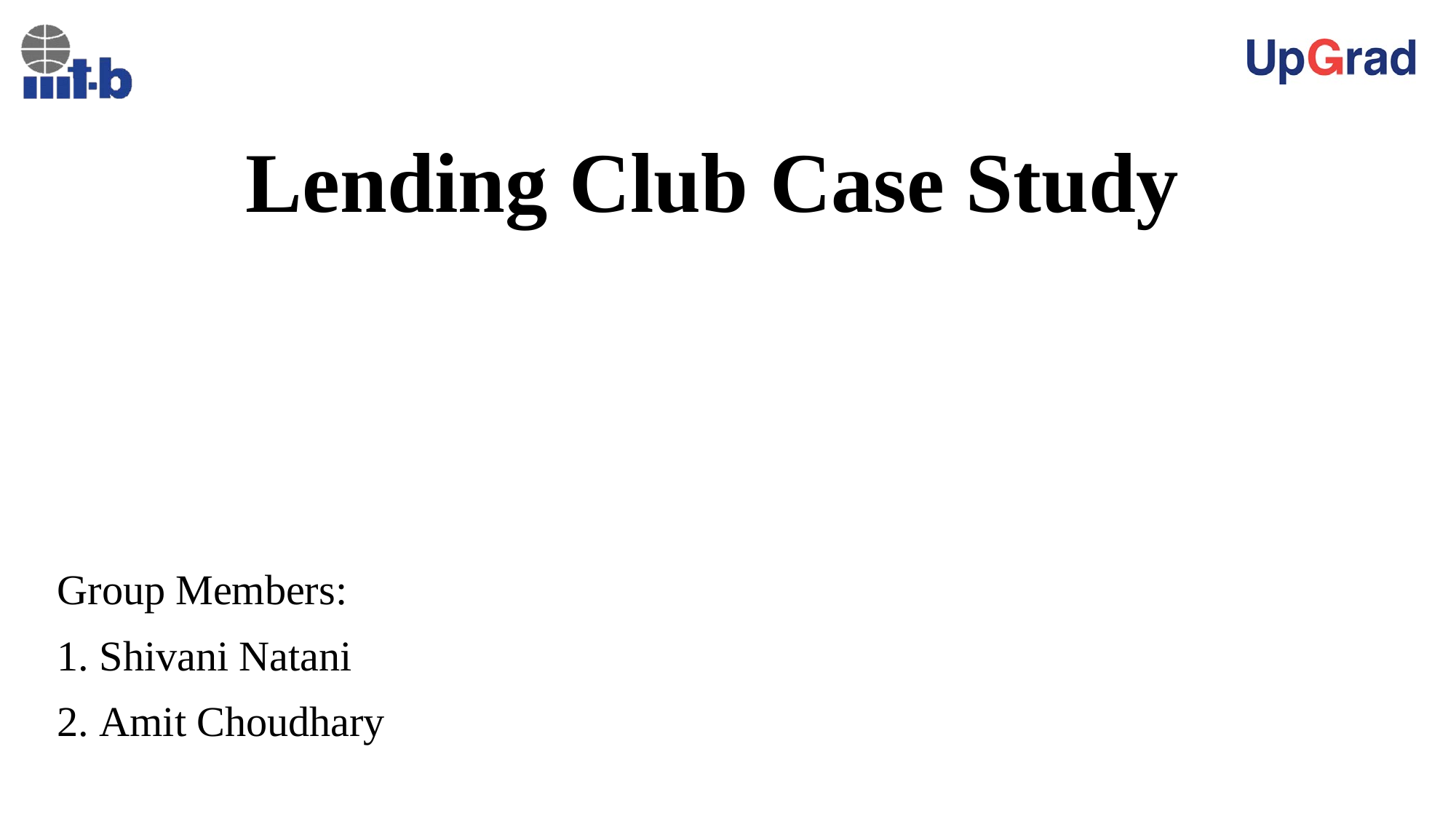

# Lending Club Case Study
Group Members:
Shivani Natani
Amit Choudhary